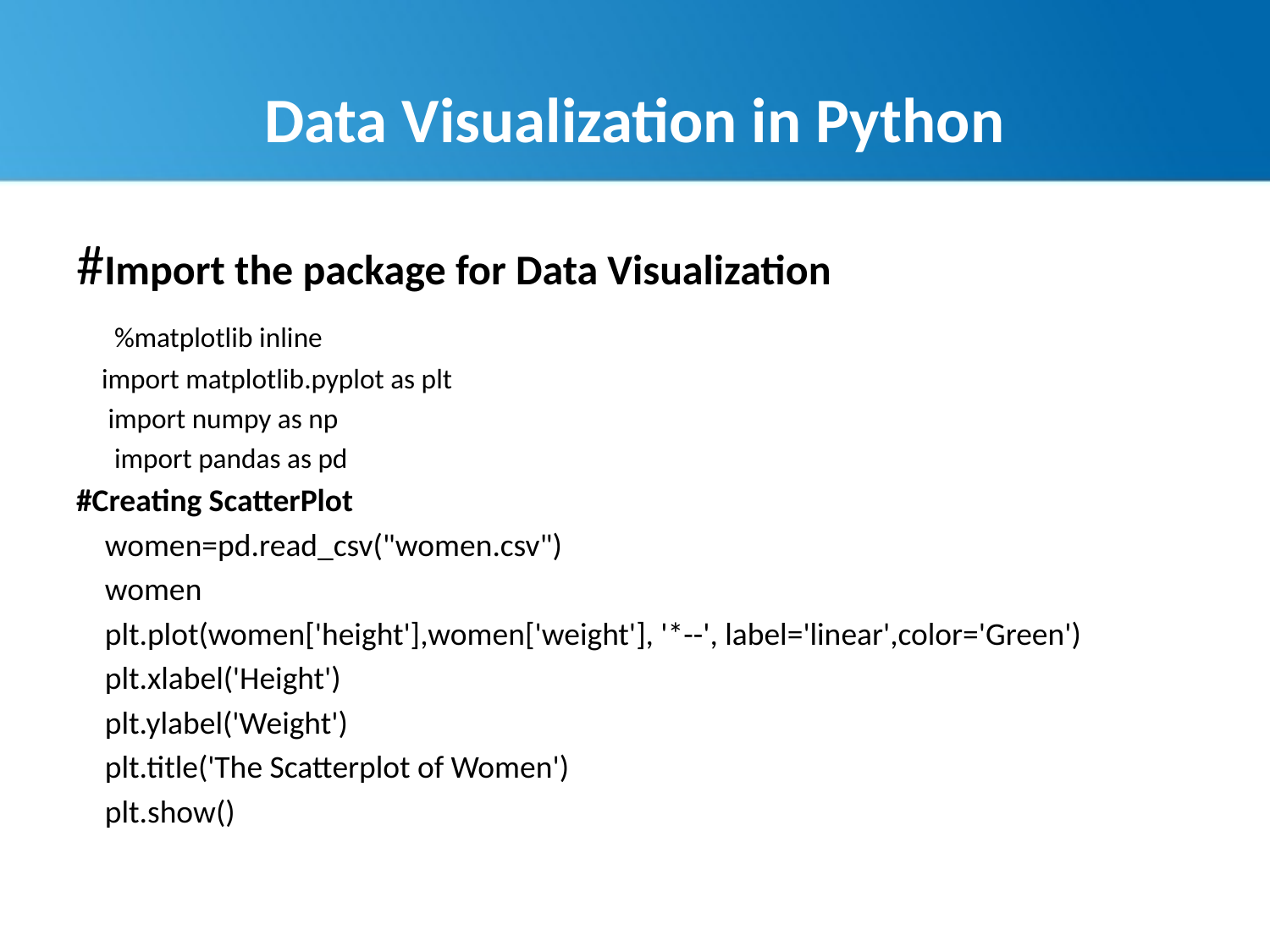

# Data Visualization in Python
#Import the package for Data Visualization
    %matplotlib inline
    import matplotlib.pyplot as plt
     import numpy as np
      import pandas as pd
#Creating ScatterPlot
    women=pd.read_csv("women.csv")
    women
    plt.plot(women['height'],women['weight'], '*--', label='linear',color='Green')
    plt.xlabel('Height')
    plt.ylabel('Weight')
    plt.title('The Scatterplot of Women')
    plt.show()